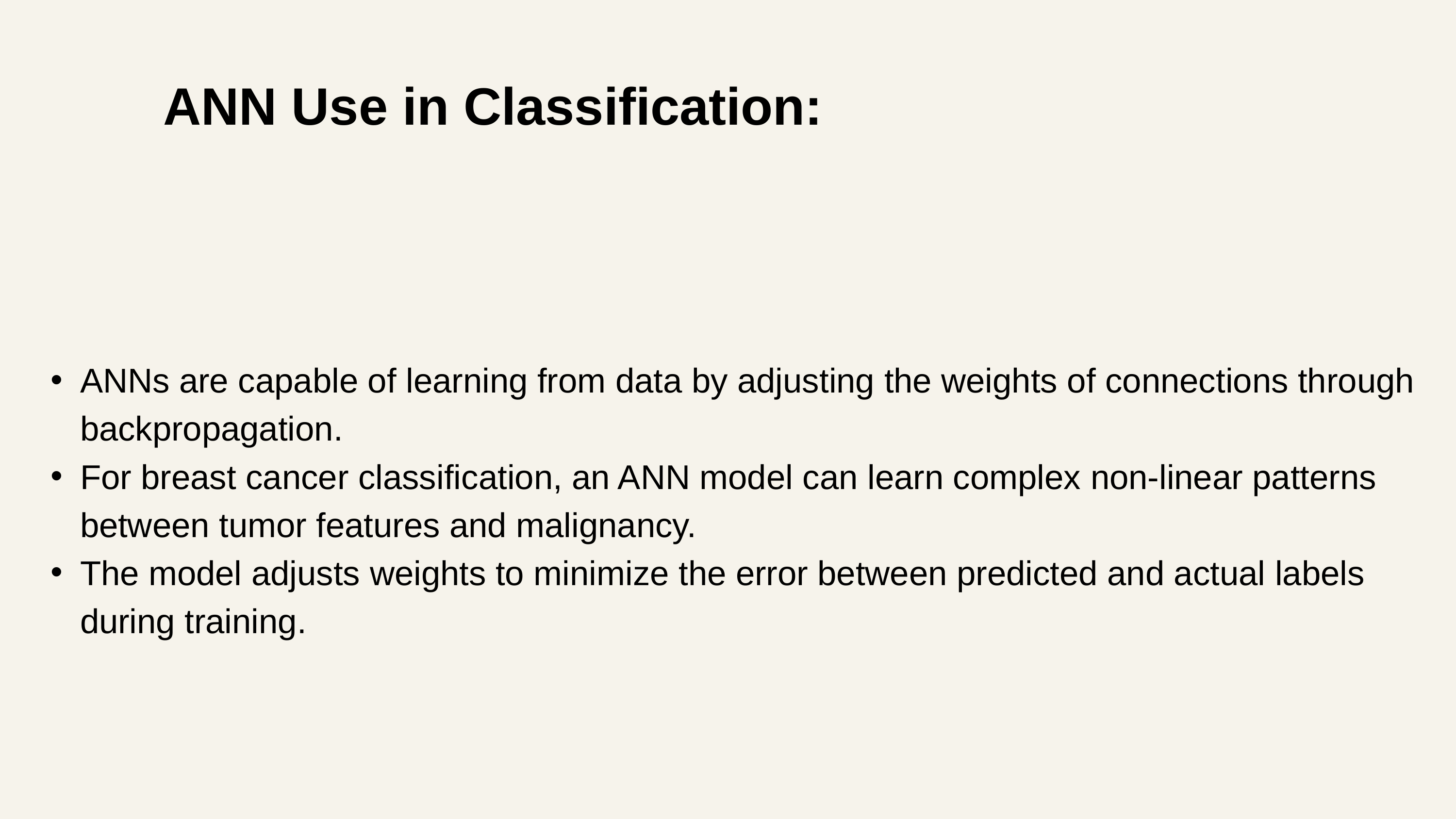

ANN Use in Classification:

ANNs are capable of learning from data by adjusting the weights of connections through backpropagation.
For breast cancer classification, an ANN model can learn complex non-linear patterns between tumor features and malignancy.
The model adjusts weights to minimize the error between predicted and actual labels during training.